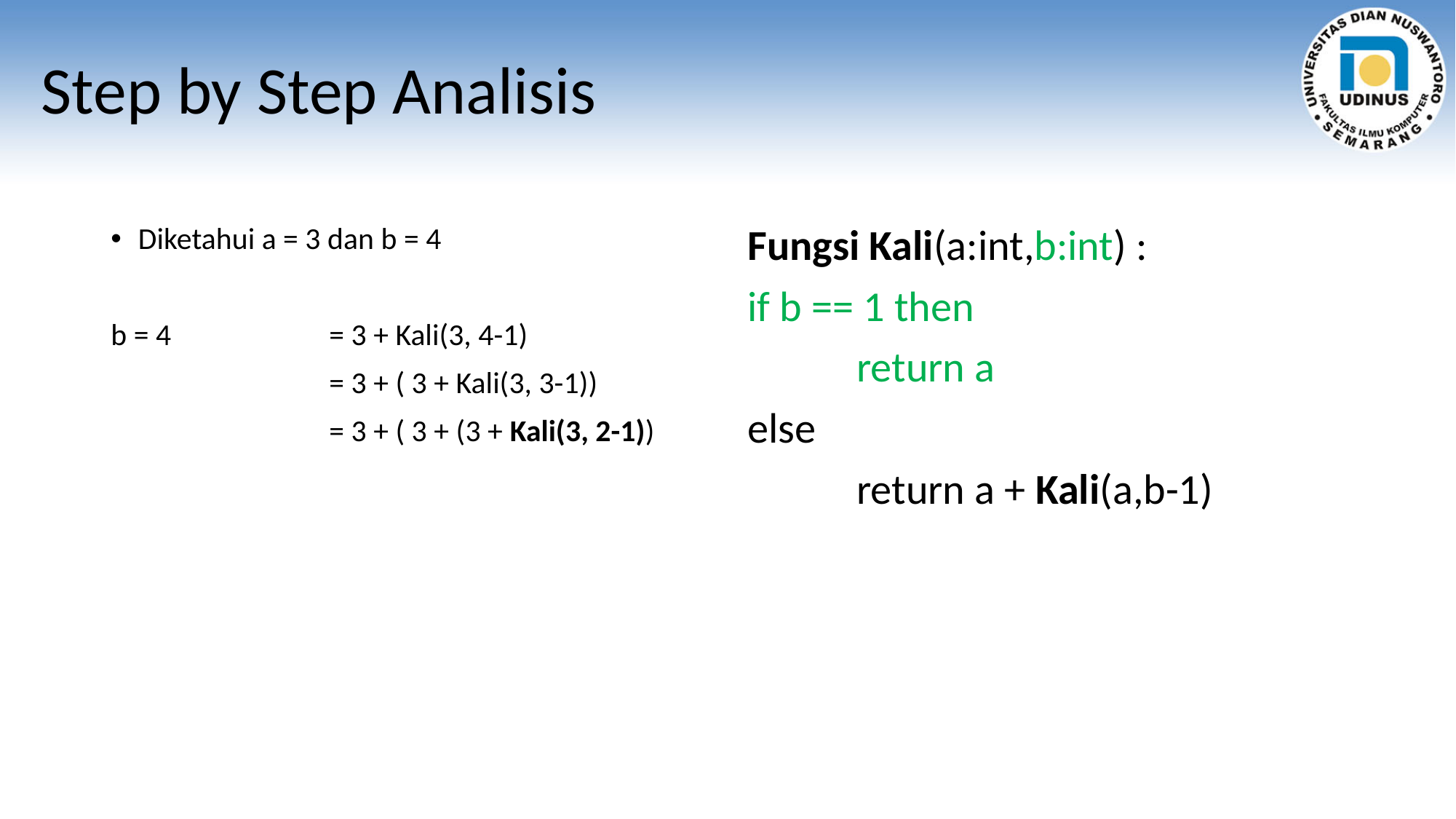

# Step by Step Analisis
Diketahui a = 3 dan b = 4

b = 4 		= 3 + Kali(3, 4-1)
		= 3 + ( 3 + Kali(3, 3-1))
		= 3 + ( 3 + (3 + Kali(3, 2-1))
Fungsi Kali(a:int,b:int) :
if b == 1 then
	return a
else
	return a + Kali(a,b-1)